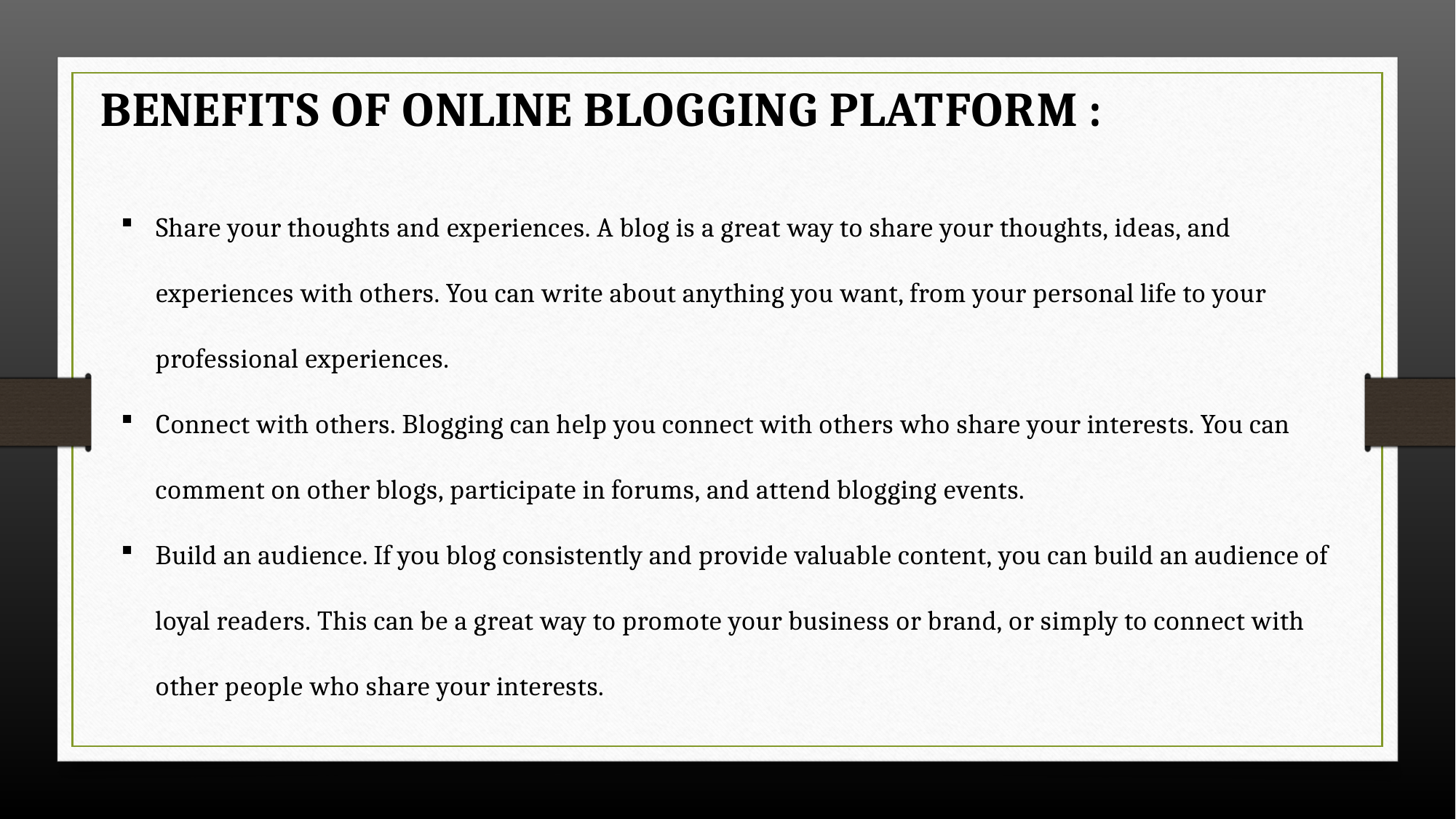

BENEFITS OF ONLINE BLOGGING PLATFORM :

Share your thoughts and experiences. A blog is a great way to share your thoughts, ideas, and experiences with others. You can write about anything you want, from your personal life to your professional experiences.
Connect with others. Blogging can help you connect with others who share your interests. You can comment on other blogs, participate in forums, and attend blogging events.
Build an audience. If you blog consistently and provide valuable content, you can build an audience of loyal readers. This can be a great way to promote your business or brand, or simply to connect with other people who share your interests.